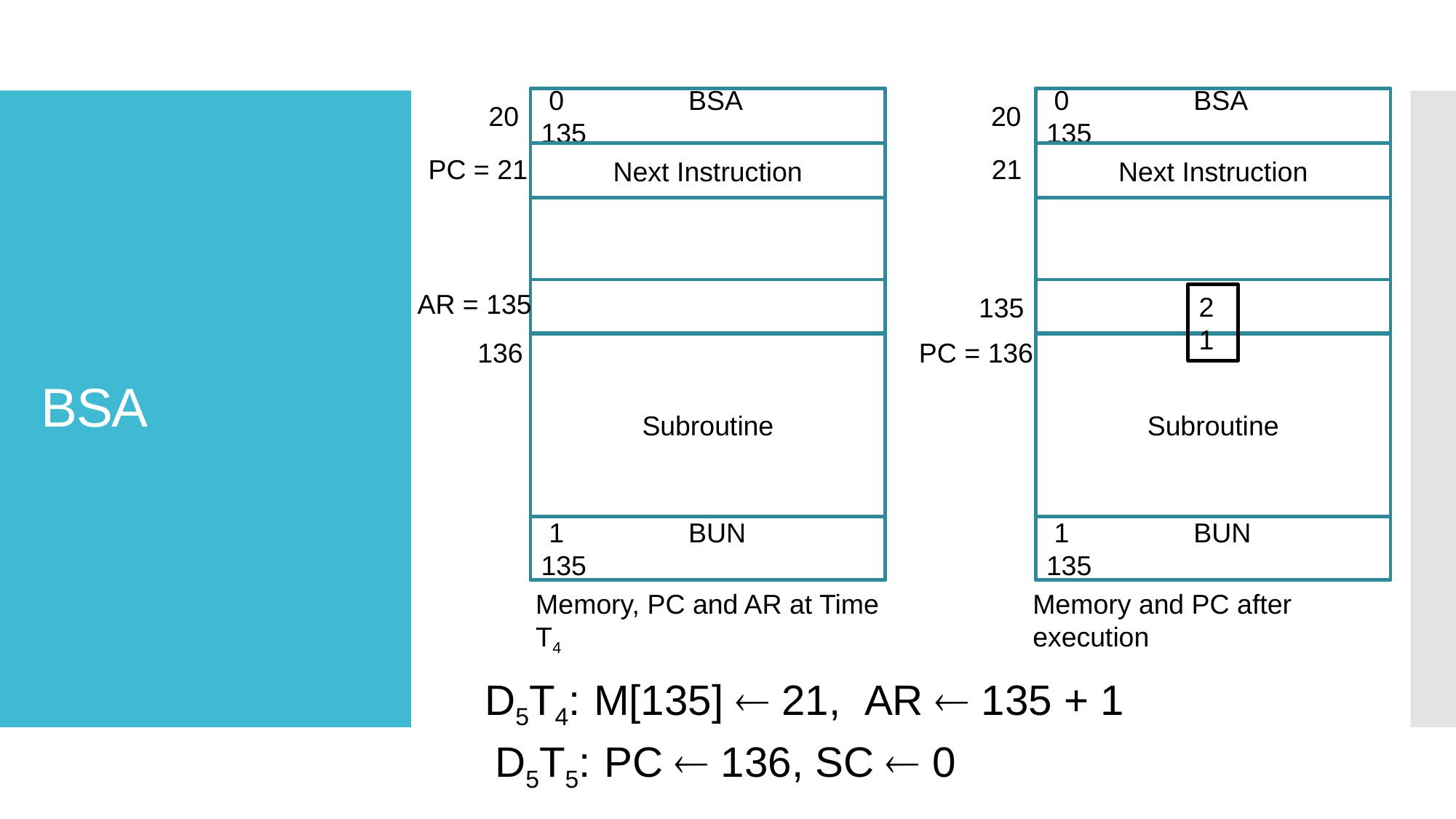

0	     BSA	           135

 0	     BSA	           135
20
20
# BSA
Next Instruction
Next Instruction
PC = 21
21

AR = 135
21
135
136
PC = 136
Subroutine
Subroutine
 1	     BUN	           135
 1	     BUN	           135
Memory, PC and AR at Time T4
Memory and PC after execution
D5T4:	M[135] ← 21,  AR ← 135 + 1
D5T5:	PC ← 136, SC ← 0